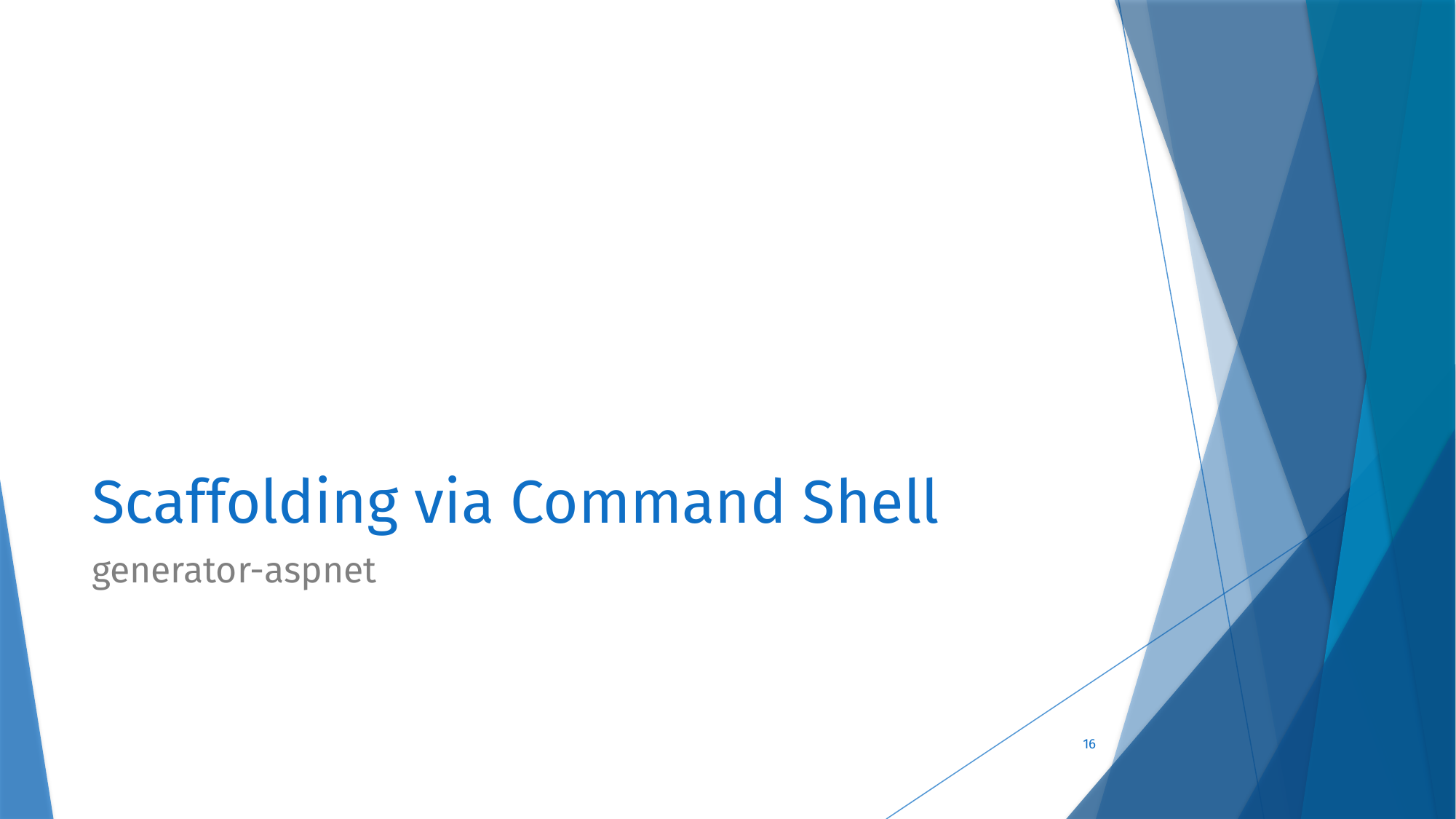

# Scaffolding via Command Shell
generator-aspnet
16